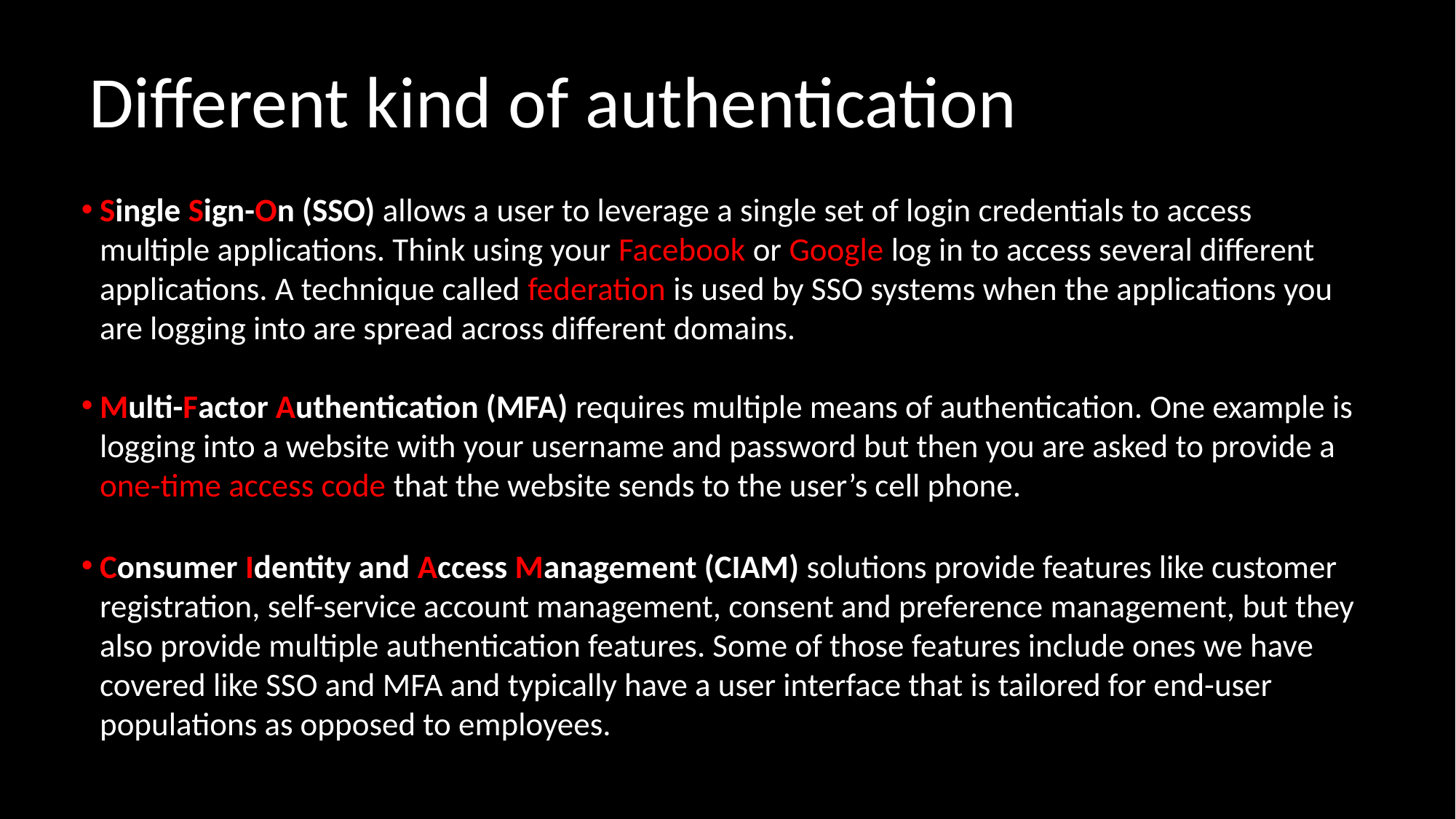

# Different kind of authentication
Single Sign-On (SSO) allows a user to leverage a single set of login credentials to access multiple applications. Think using your Facebook or Google log in to access several different applications. A technique called federation is used by SSO systems when the applications you are logging into are spread across different domains.

Multi-Factor Authentication (MFA) requires multiple means of authentication. One example is logging into a website with your username and password but then you are asked to provide a one-time access code that the website sends to the user’s cell phone.

Consumer Identity and Access Management (CIAM) solutions provide features like customer registration, self-service account management, consent and preference management, but they also provide multiple authentication features. Some of those features include ones we have covered like SSO and MFA and typically have a user interface that is tailored for end-user populations as opposed to employees.